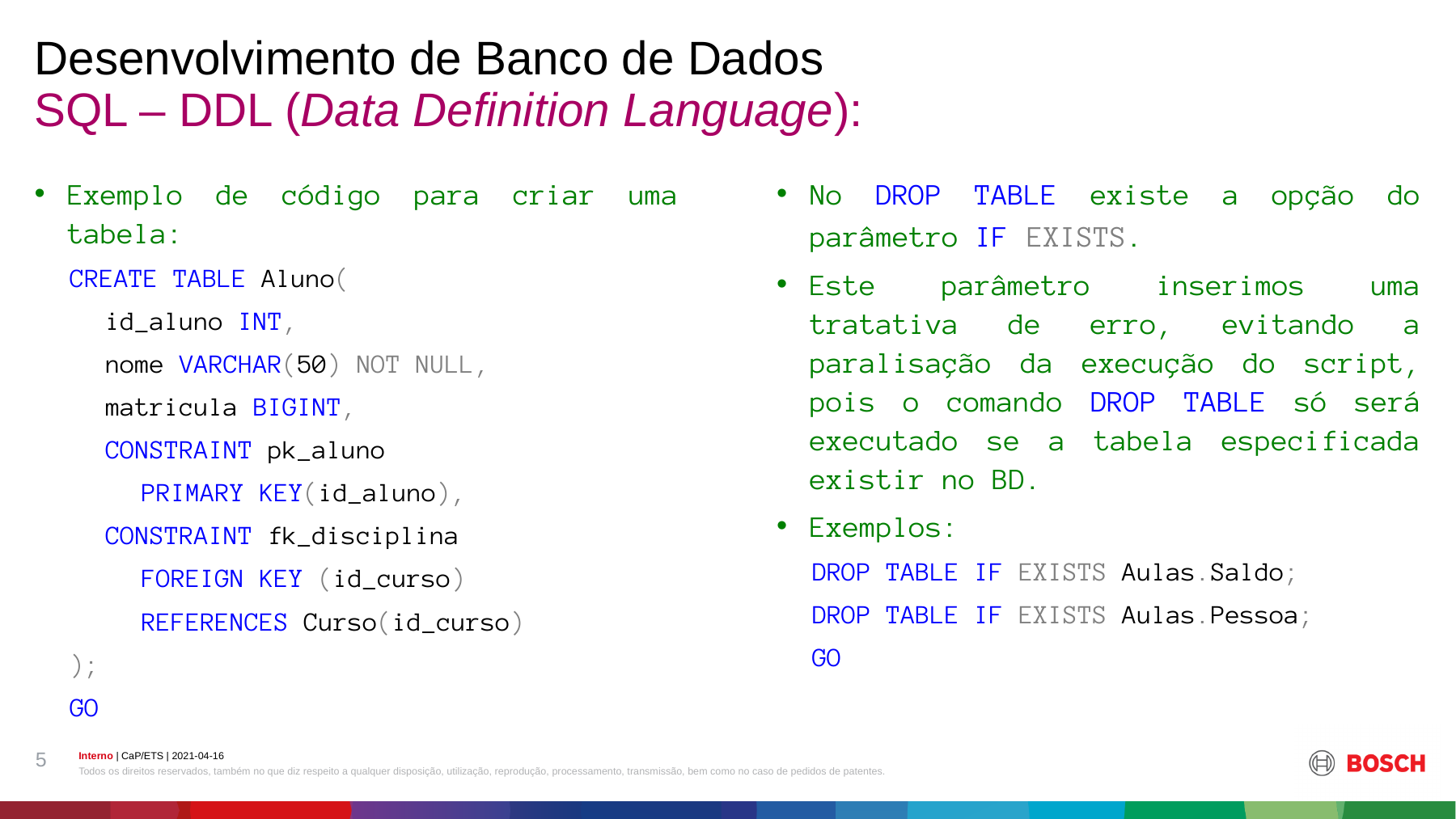

Desenvolvimento de Banco de Dados
# SQL – DDL (Data Definition Language):
No DROP TABLE existe a opção do parâmetro IF EXISTS.
Este parâmetro inserimos uma tratativa de erro, evitando a paralisação da execução do script, pois o comando DROP TABLE só será executado se a tabela especificada existir no BD.
Exemplos:
DROP TABLE IF EXISTS Aulas.Saldo;
DROP TABLE IF EXISTS Aulas.Pessoa;
GO

Exemplo de código para criar uma tabela:
CREATE TABLE Aluno(
id_aluno INT,
nome VARCHAR(50) NOT NULL,
matricula BIGINT,
CONSTRAINT pk_aluno
PRIMARY KEY(id_aluno),
CONSTRAINT fk_disciplina
FOREIGN KEY (id_curso)
REFERENCES Curso(id_curso)
);
GO

5